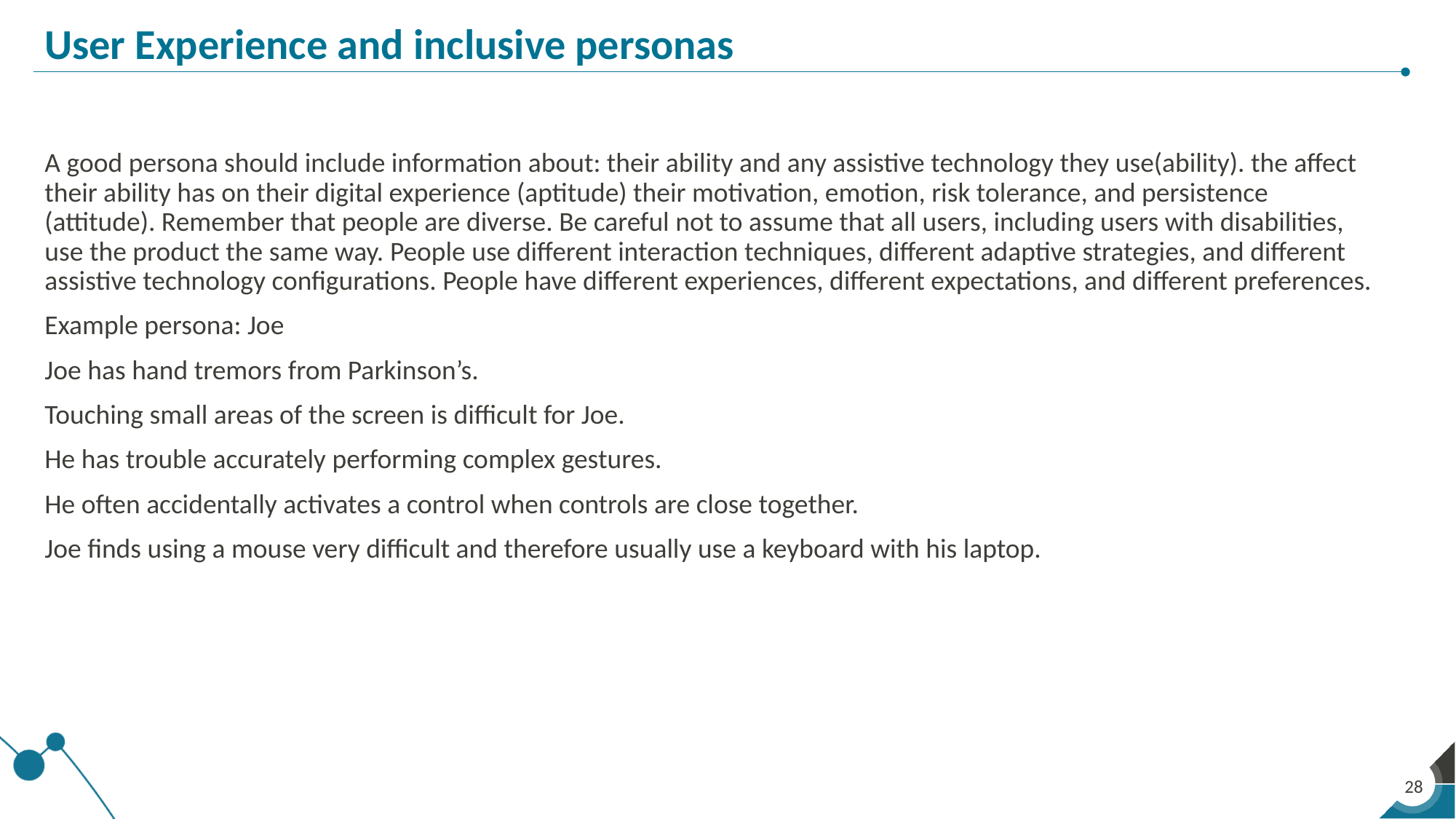

# User Experience and inclusive personas

A good persona should include information about: their ability and any assistive technology they use(ability). the affect their ability has on their digital experience (aptitude) their motivation, emotion, risk tolerance, and persistence (attitude). Remember that people are diverse. Be careful not to assume that all users, including users with disabilities, use the product the same way. People use different interaction techniques, different adaptive strategies, and different assistive technology configurations. People have different experiences, different expectations, and different preferences.
Example persona: Joe
Joe has hand tremors from Parkinson’s.
Touching small areas of the screen is difficult for Joe.
He has trouble accurately performing complex gestures.
He often accidentally activates a control when controls are close together.
Joe finds using a mouse very difficult and therefore usually use a keyboard with his laptop.